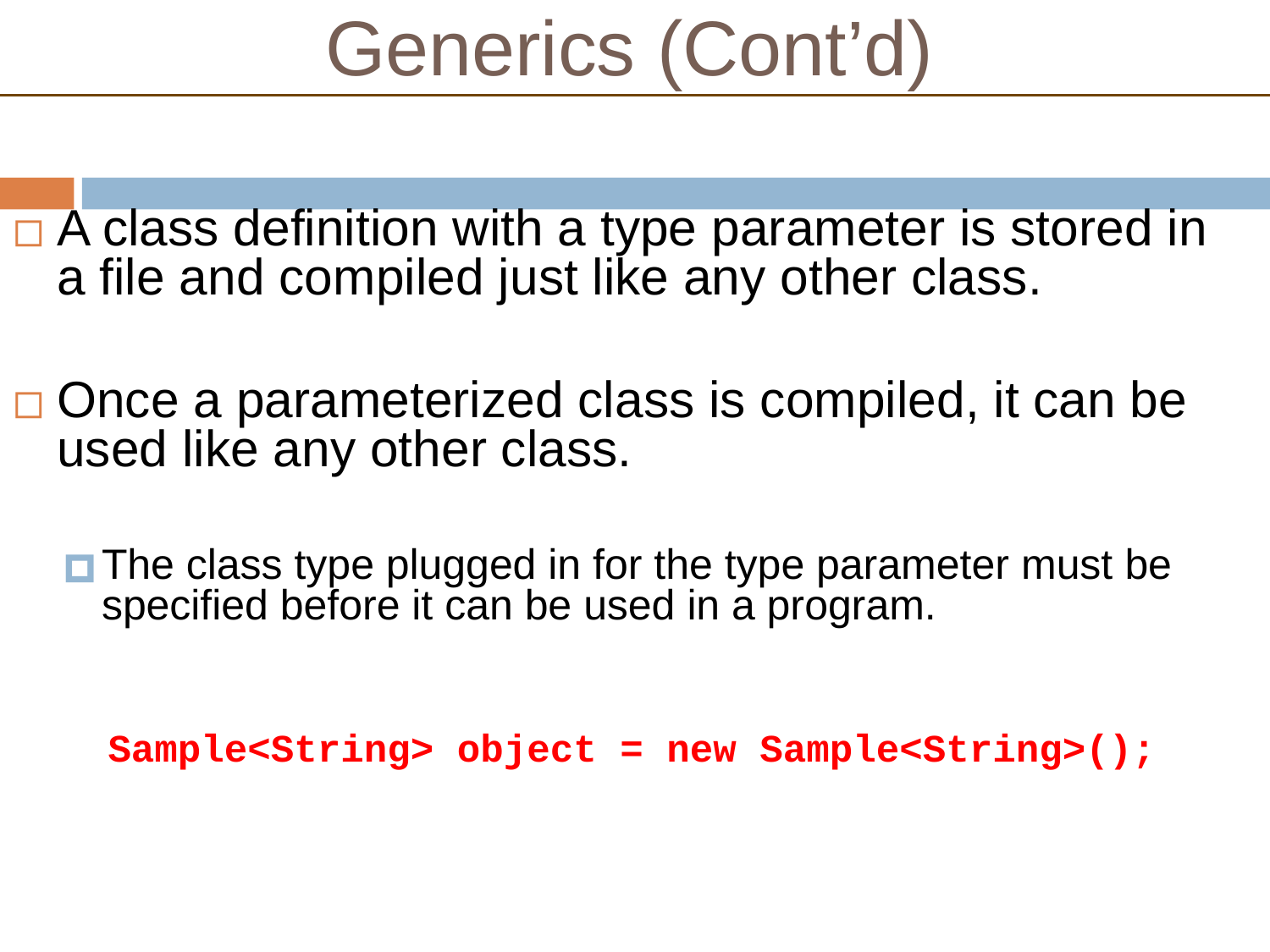

# Generics (Cont’d)

A class definition with a type parameter is stored in a file and compiled just like any other class.

Once a parameterized class is compiled, it can be used like any other class.

The class type plugged in for the type parameter must be specified before it can be used in a program.

Sample<String> object = new Sample<String>();